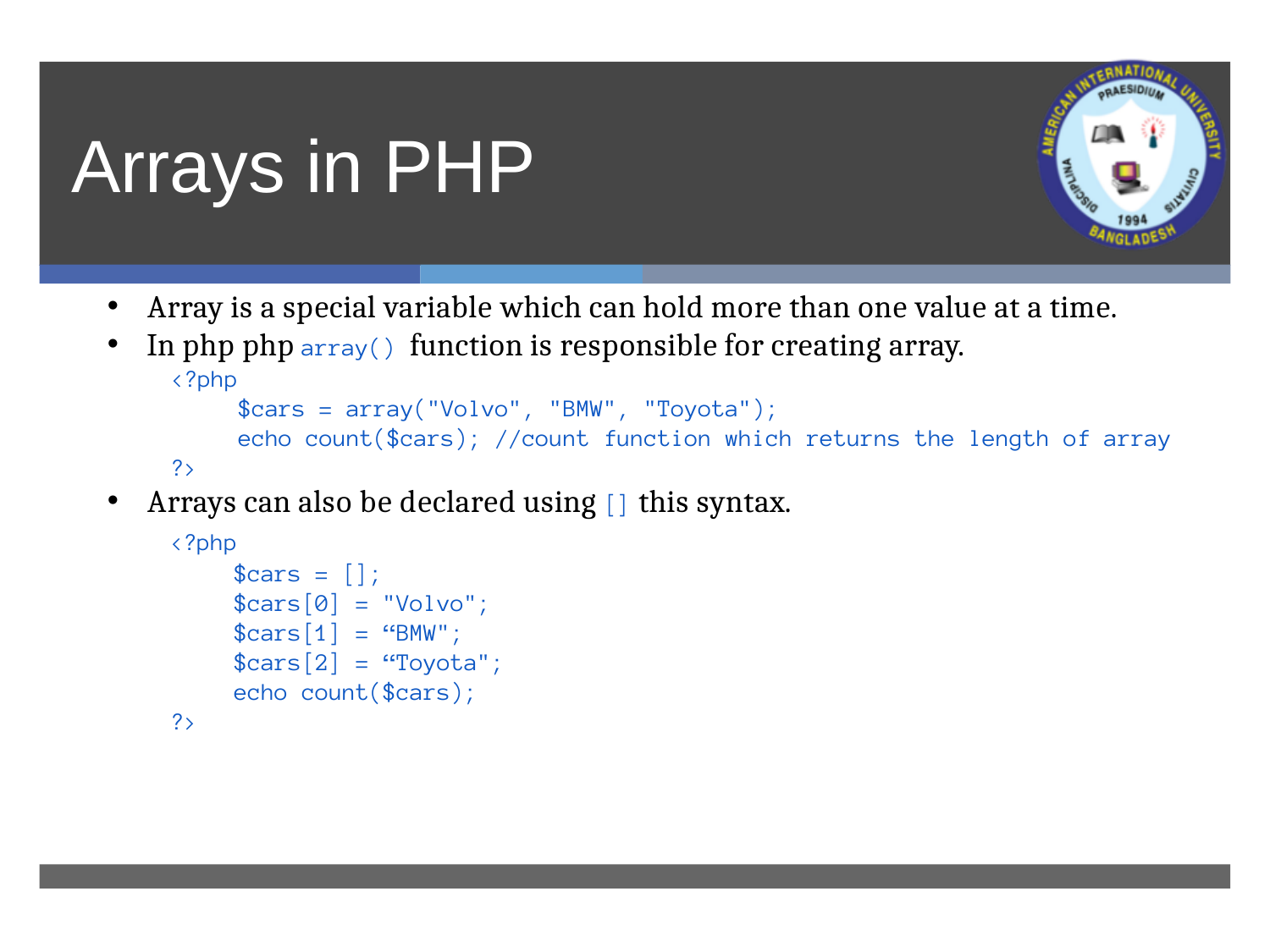

# Arrays in PHP
Array is a special variable which can hold more than one value at a time.
In php php array() function is responsible for creating array.
<?php
     $cars = array("Volvo", "BMW", "Toyota");
     echo count($cars); //count function which returns the length of array
?>
Arrays can also be declared using [] this syntax.
         <?php
	$cars = [];
$cars[0] = "Volvo";
$cars[1] = “BMW";
$cars[2] = “Toyota";
echo count($cars);
?>